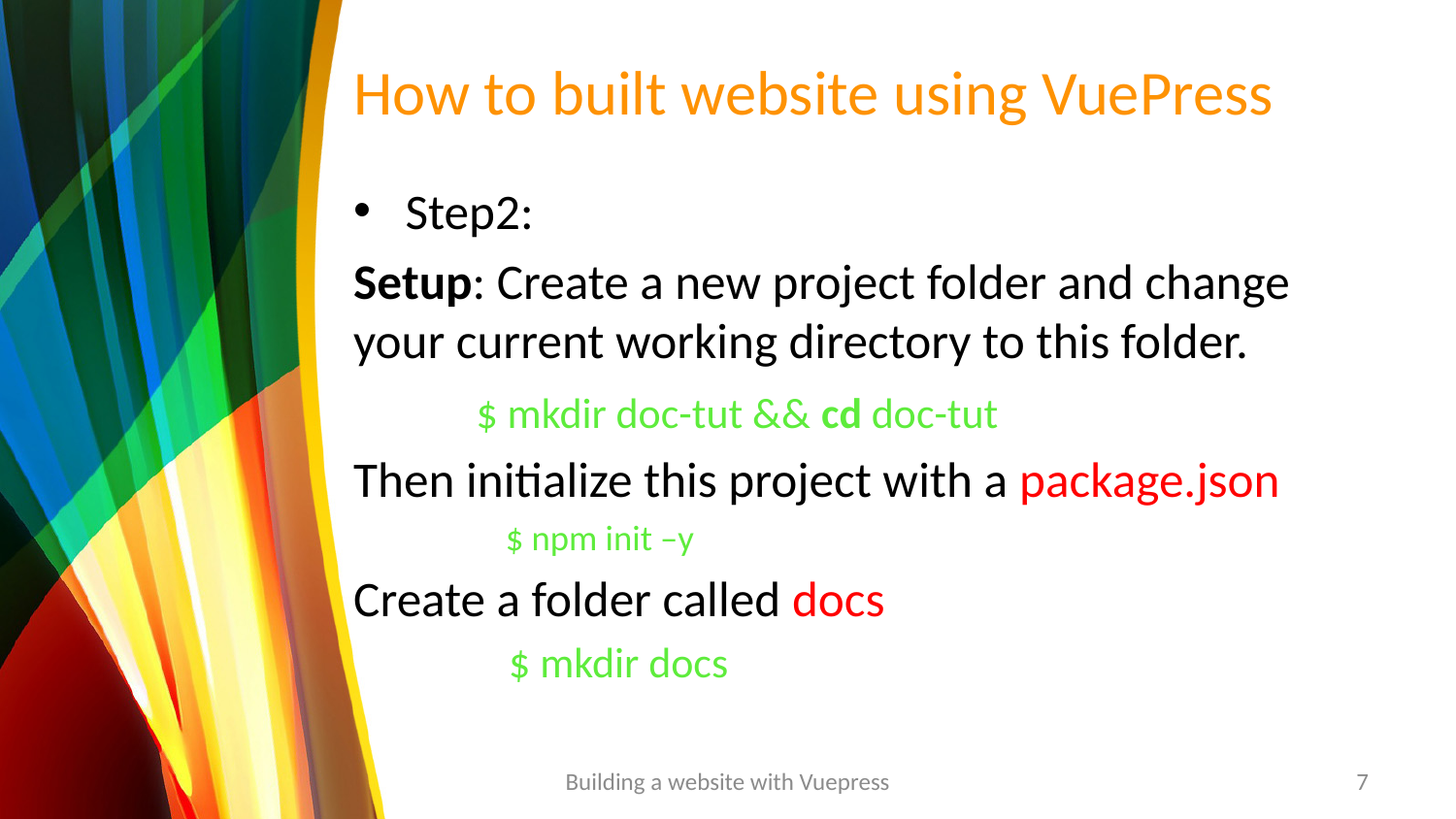

# How to built website using VuePress
Step2:
Setup: Create a new project folder and change your current working directory to this folder.
           $ mkdir doc-tut && cd doc-tut
Then initialize this project with a package.json
                   $ npm init –y
Create a folder called docs
                $ mkdir docs
Building a website with Vuepress
7